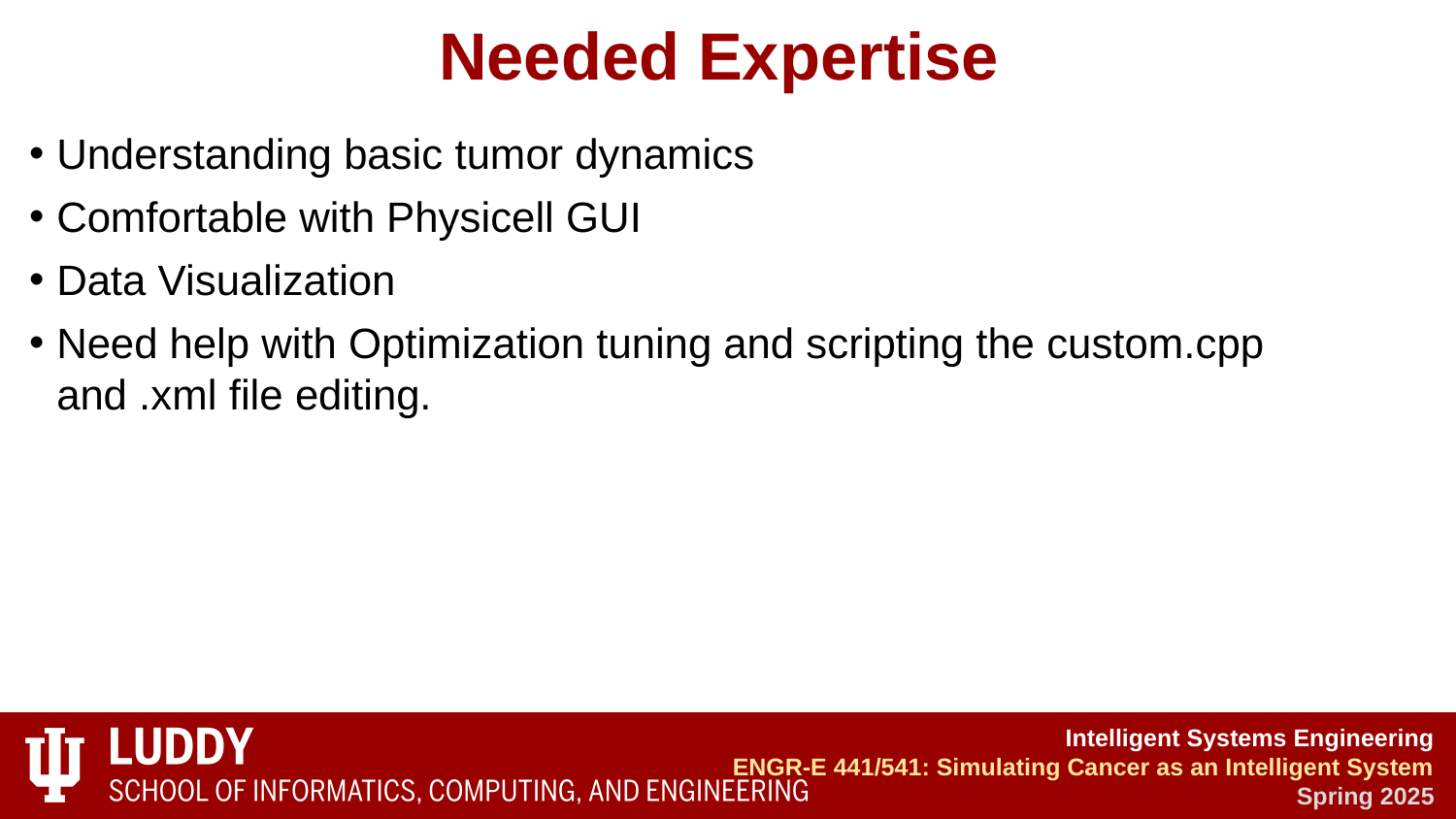

# Needed Expertise
Understanding basic tumor dynamics
Comfortable with Physicell GUI
Data Visualization
Need help with Optimization tuning and scripting the custom.cpp and .xml file editing.